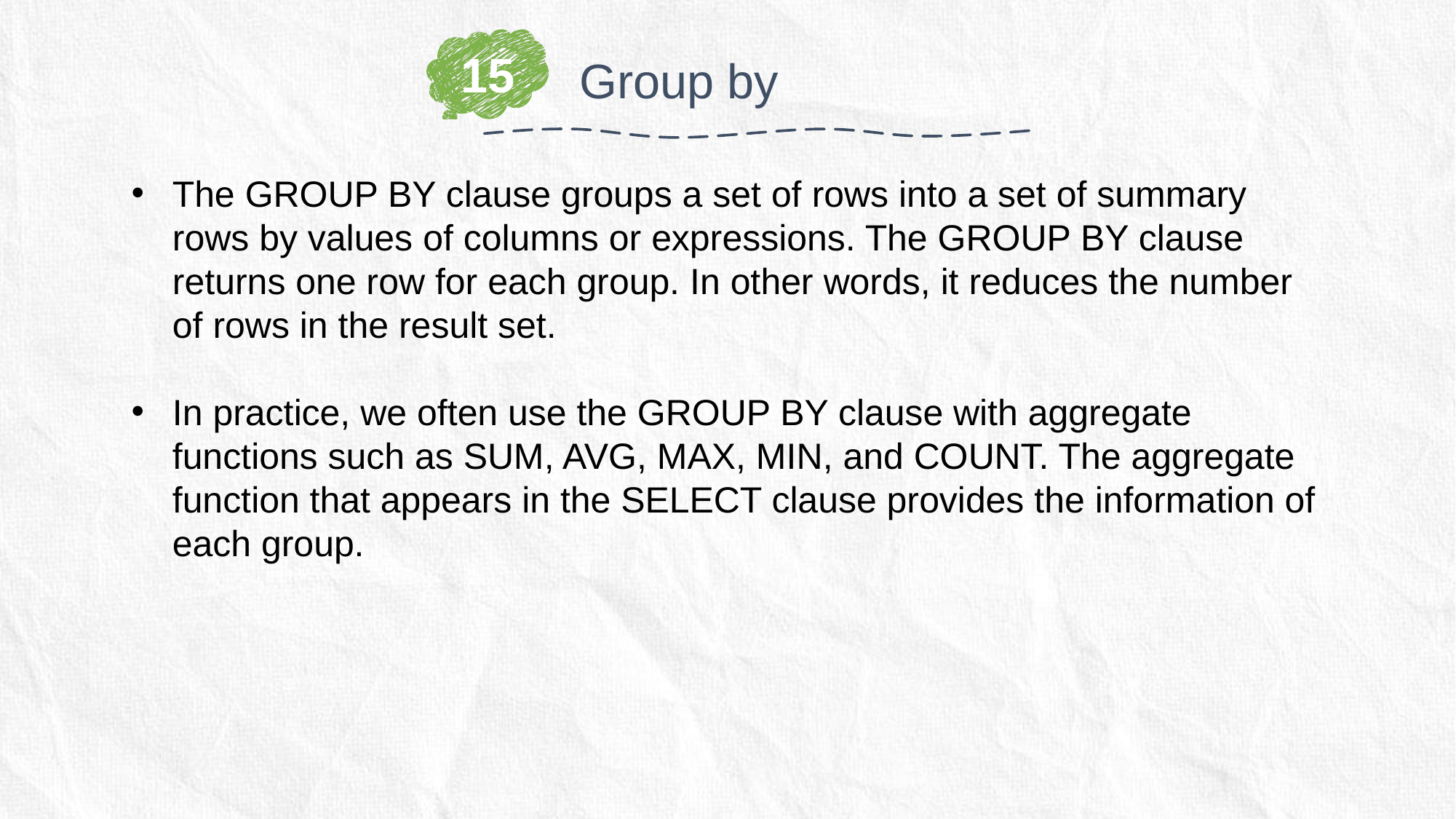

15
Group by

The GROUP BY clause groups a set of rows into a set of summary rows by values of columns or expressions. The GROUP BY clause returns one row for each group. In other words, it reduces the number of rows in the result set.

In practice, we often use the GROUP BY clause with aggregate functions such as SUM, AVG, MAX, MIN, and COUNT. The aggregate function that appears in the SELECT clause provides the information of each group.